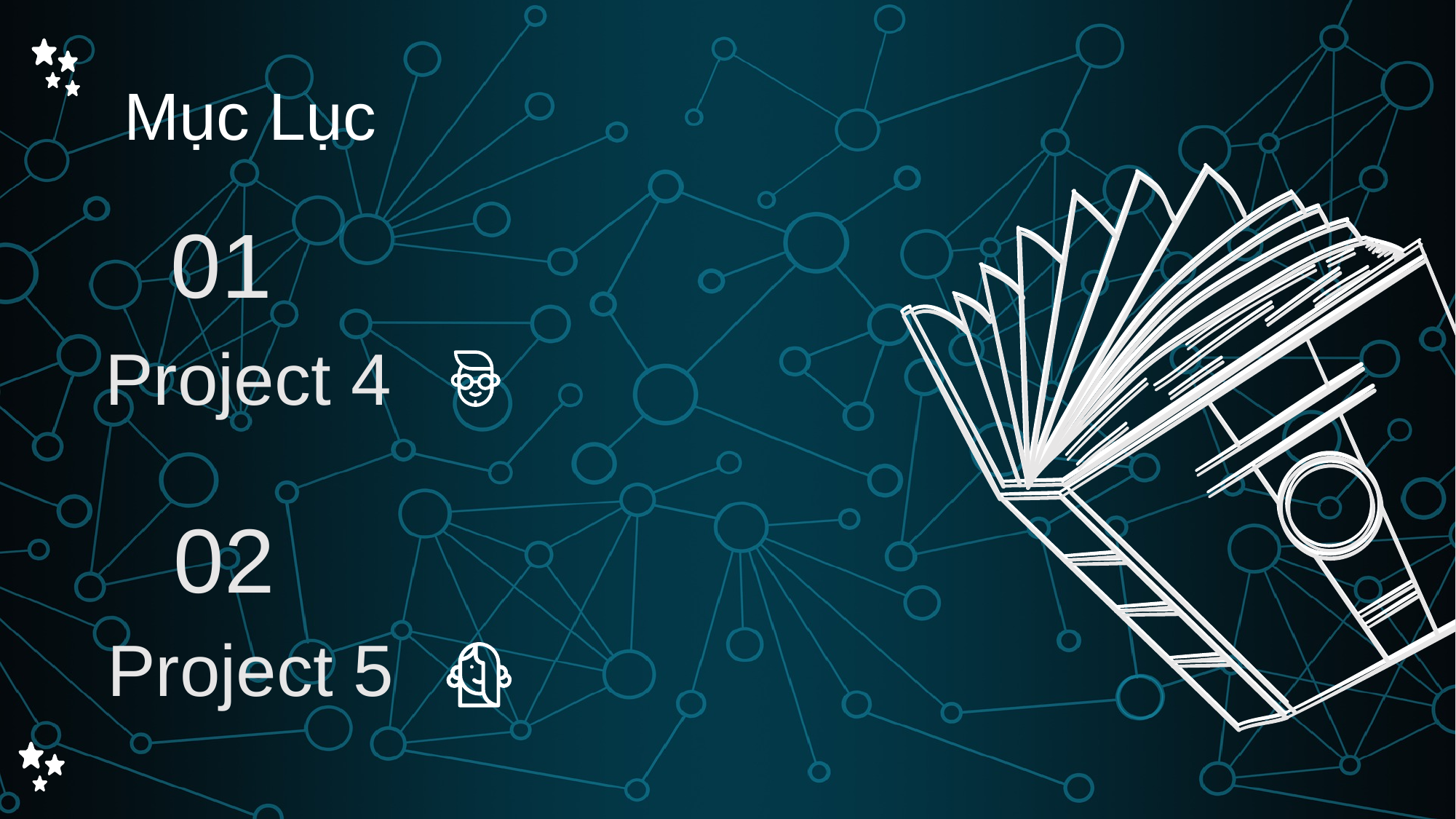

# Mục Lục

01

Project 4 :
CNC MARSBOT
Project 4
02
Project 5

01